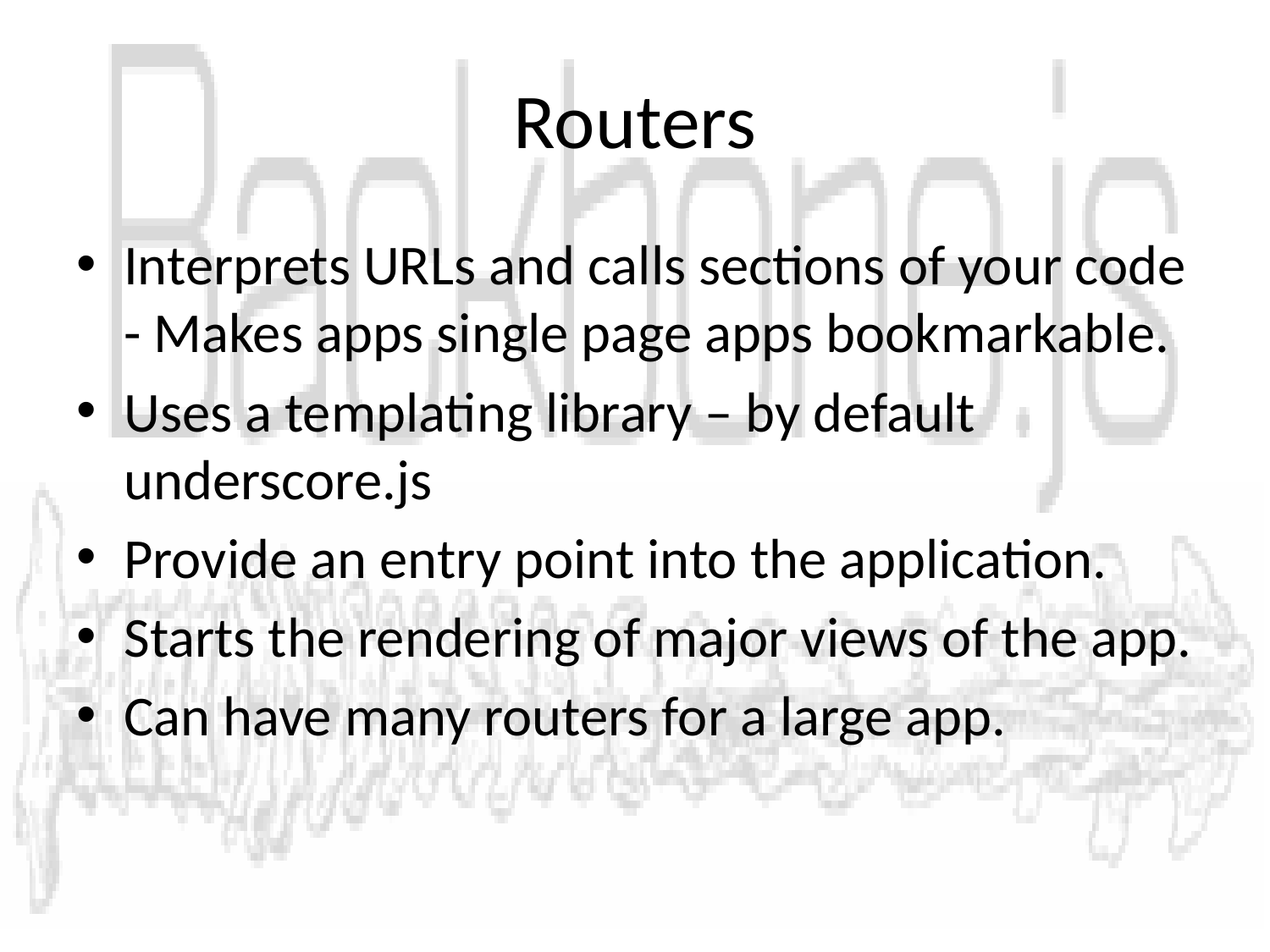

# Routers
Interprets URLs and calls sections of your code - Makes apps single page apps bookmarkable.
Uses a templating library – by default underscore.js
Provide an entry point into the application.
Starts the rendering of major views of the app.
Can have many routers for a large app.